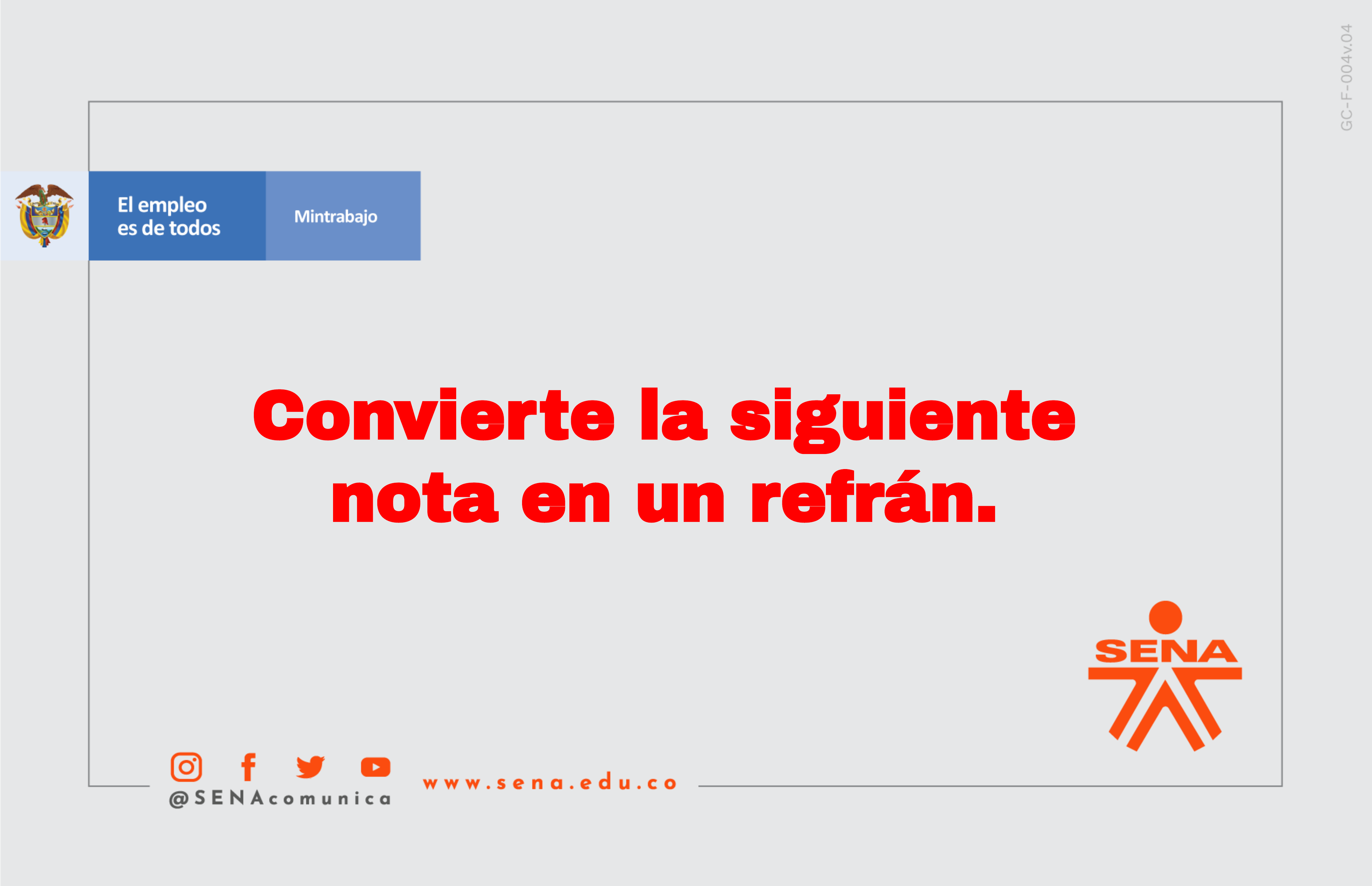

Convierte la siguiente nota en un refrán.